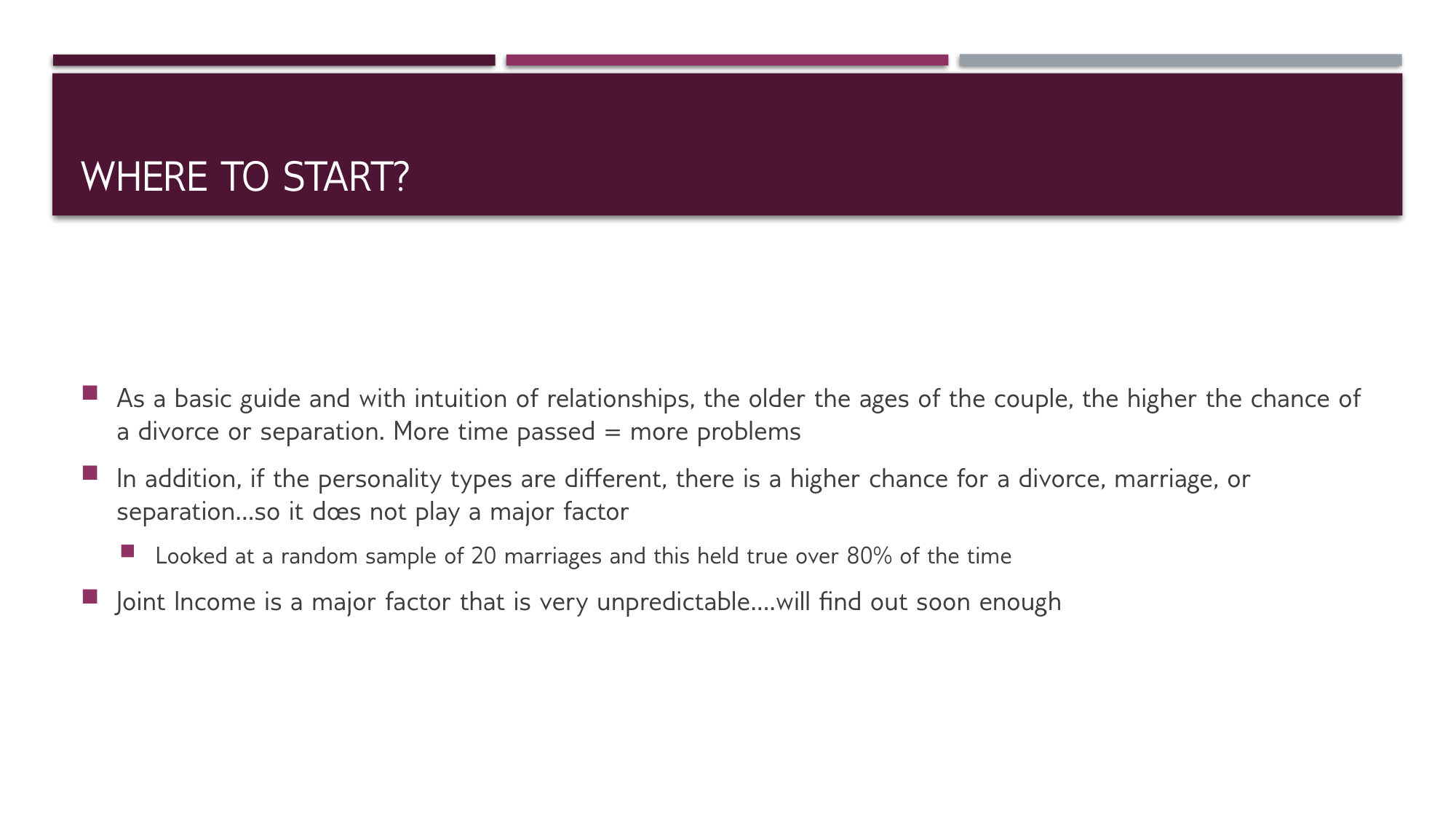

# Where to start?
As a basic guide and with intuition of relationships, the older the ages of the couple, the higher the chance of a divorce or separation. More time passed = more problems
In addition, if the personality types are different, there is a higher chance for a divorce, marriage, or separation…so it does not play a major factor
Looked at a random sample of 20 marriages and this held true over 80% of the time
Joint Income is a major factor that is very unpredictable….will find out soon enough